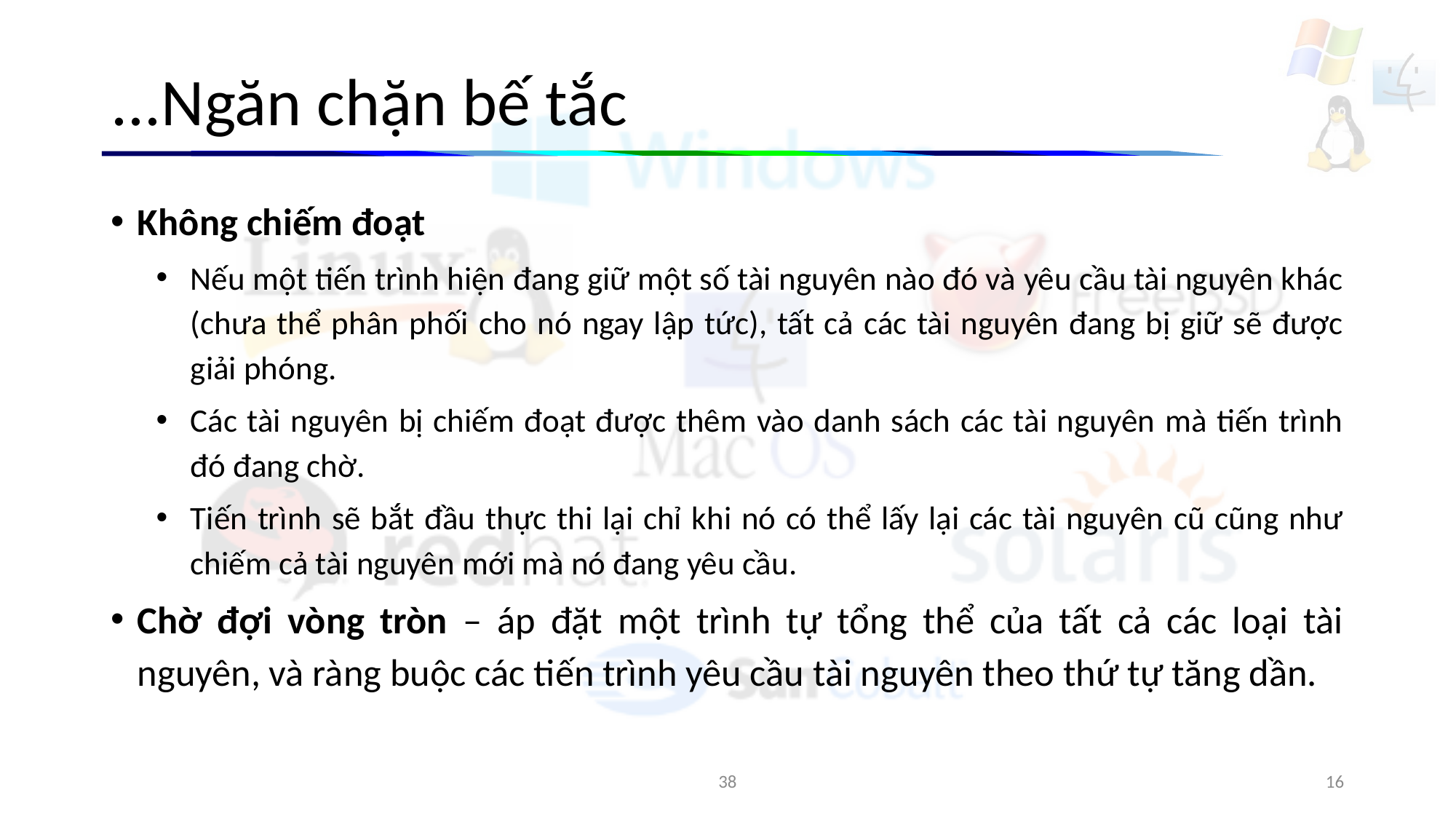

# ...Ngăn chặn bế tắc
Không chiếm đoạt
Nếu một tiến trình hiện đang giữ một số tài nguyên nào đó và yêu cầu tài nguyên khác (chưa thể phân phối cho nó ngay lập tức), tất cả các tài nguyên đang bị giữ sẽ được giải phóng.
Các tài nguyên bị chiếm đoạt được thêm vào danh sách các tài nguyên mà tiến trình đó đang chờ.
Tiến trình sẽ bắt đầu thực thi lại chỉ khi nó có thể lấy lại các tài nguyên cũ cũng như chiếm cả tài nguyên mới mà nó đang yêu cầu.
Chờ đợi vòng tròn – áp đặt một trình tự tổng thể của tất cả các loại tài nguyên, và ràng buộc các tiến trình yêu cầu tài nguyên theo thứ tự tăng dần.
38
16